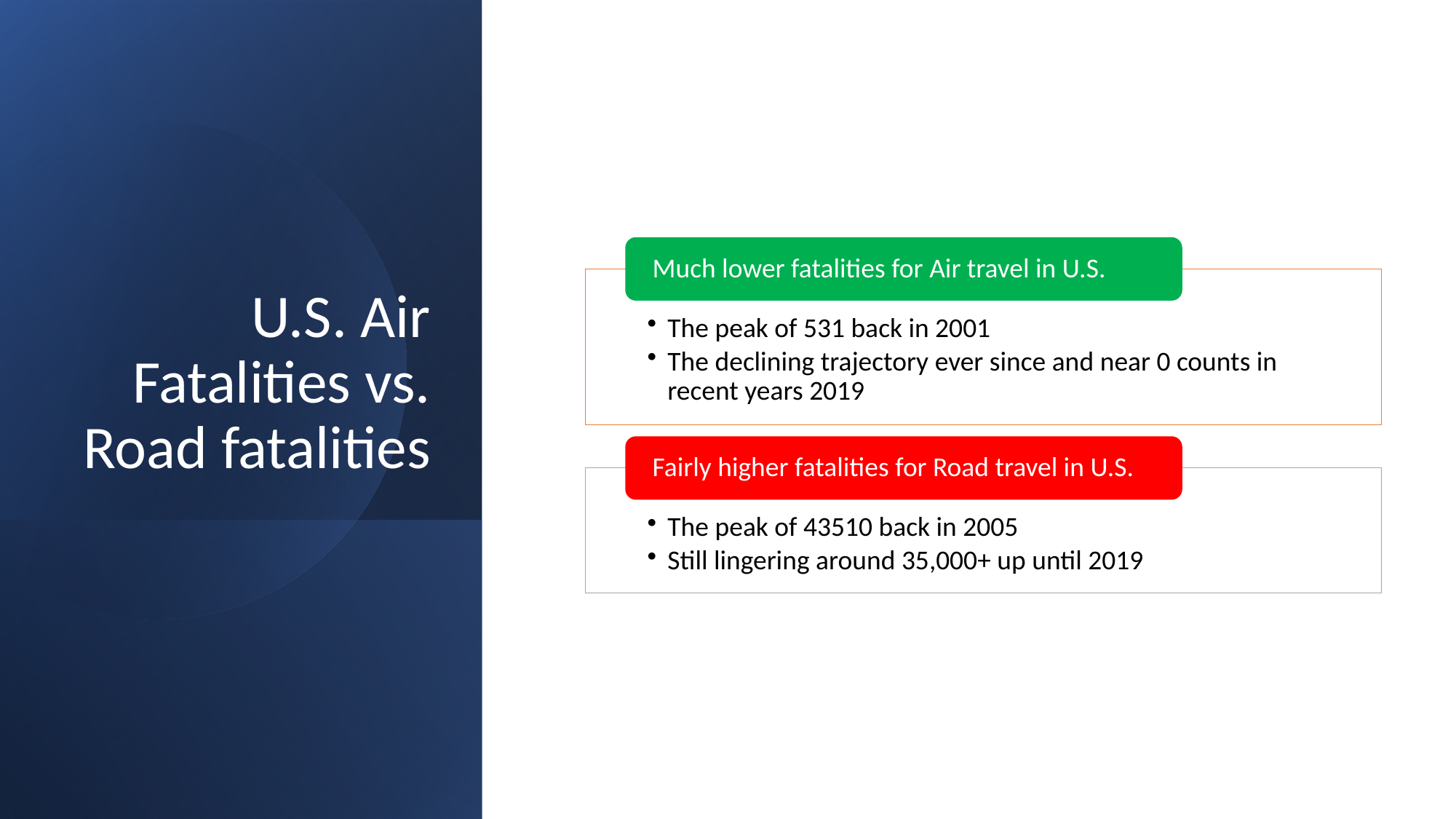

The peak of 531 back in 2001
The declining trajectory ever since and near 0 counts in recent years 2019
Much lower fatalities for Air travel in U.S.
The peak of 43510 back in 2005
Still lingering around 35,000+ up until 2019
Fairly higher fatalities for Road travel in U.S.

# U.S. Air Fatalities vs. Road fatalities